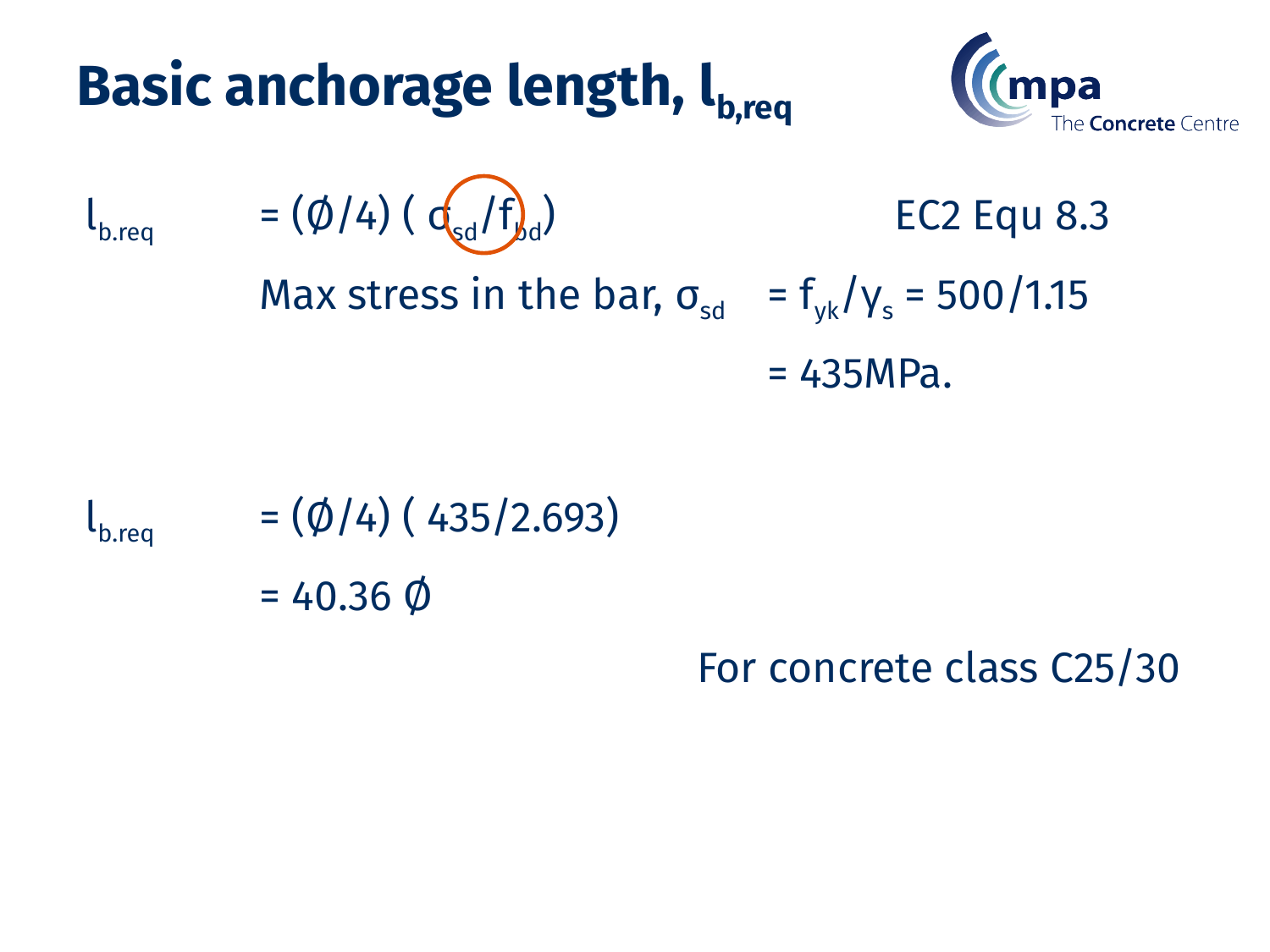

# Basic anchorage length, lb,req

lb.req 	= (Ø/4) ( σsd/fbd)			EC2 Equ 8.3
		Max stress in the bar, σsd	= fyk/γs = 500/1.15
						= 435MPa.

lb.req 	= (Ø/4) ( 435/2.693)
		= 40.36 Ø
					     For concrete class C25/30